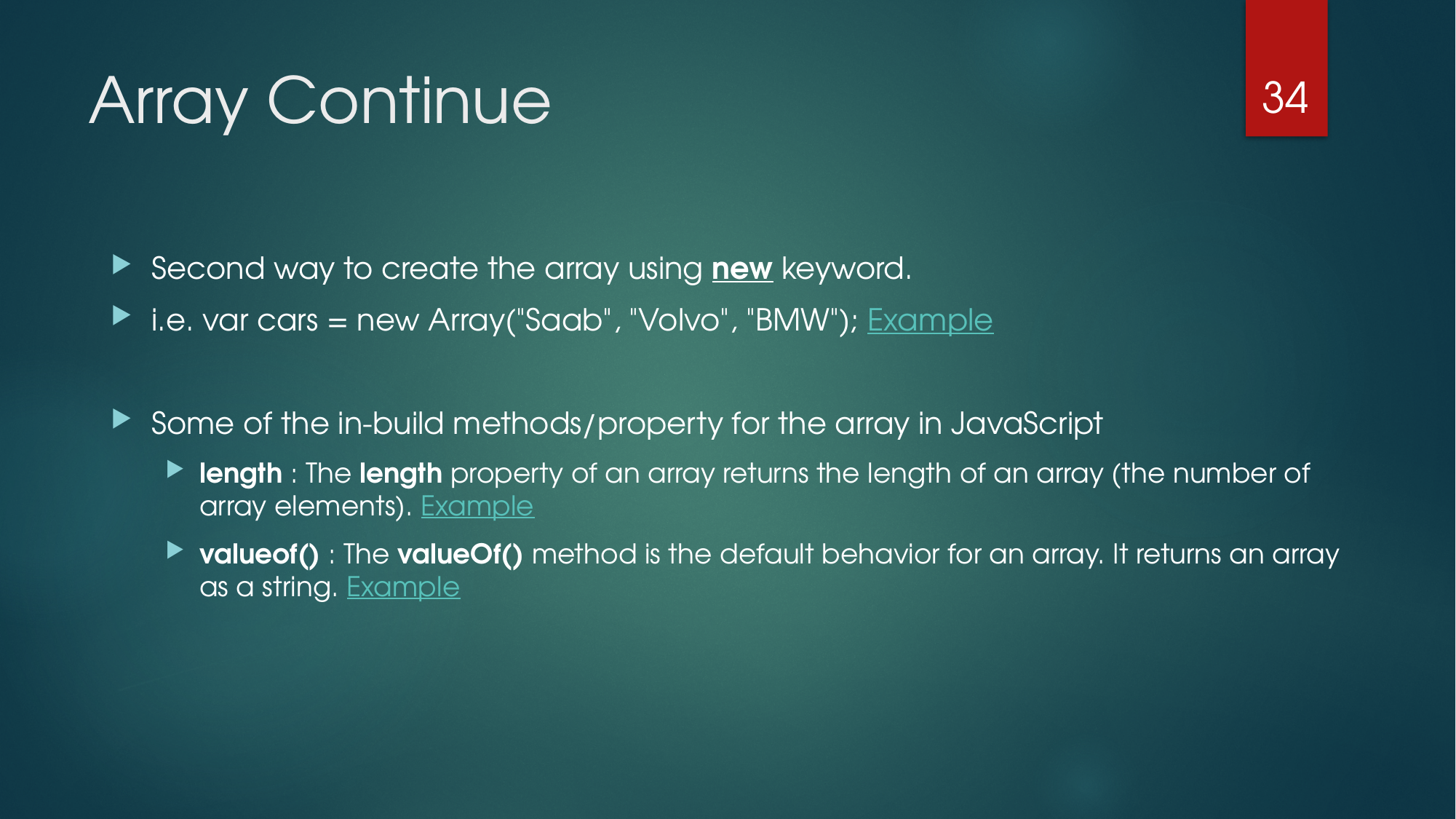

34
# Array Continue
Second way to create the array using new keyword.
i.e. var cars = new Array("Saab", "Volvo", "BMW"); Example

Some of the in-build methods/property for the array in JavaScript
length : The length property of an array returns the length of an array (the number of array elements). Example
valueof() : The valueOf() method is the default behavior for an array. It returns an array as a string. Example